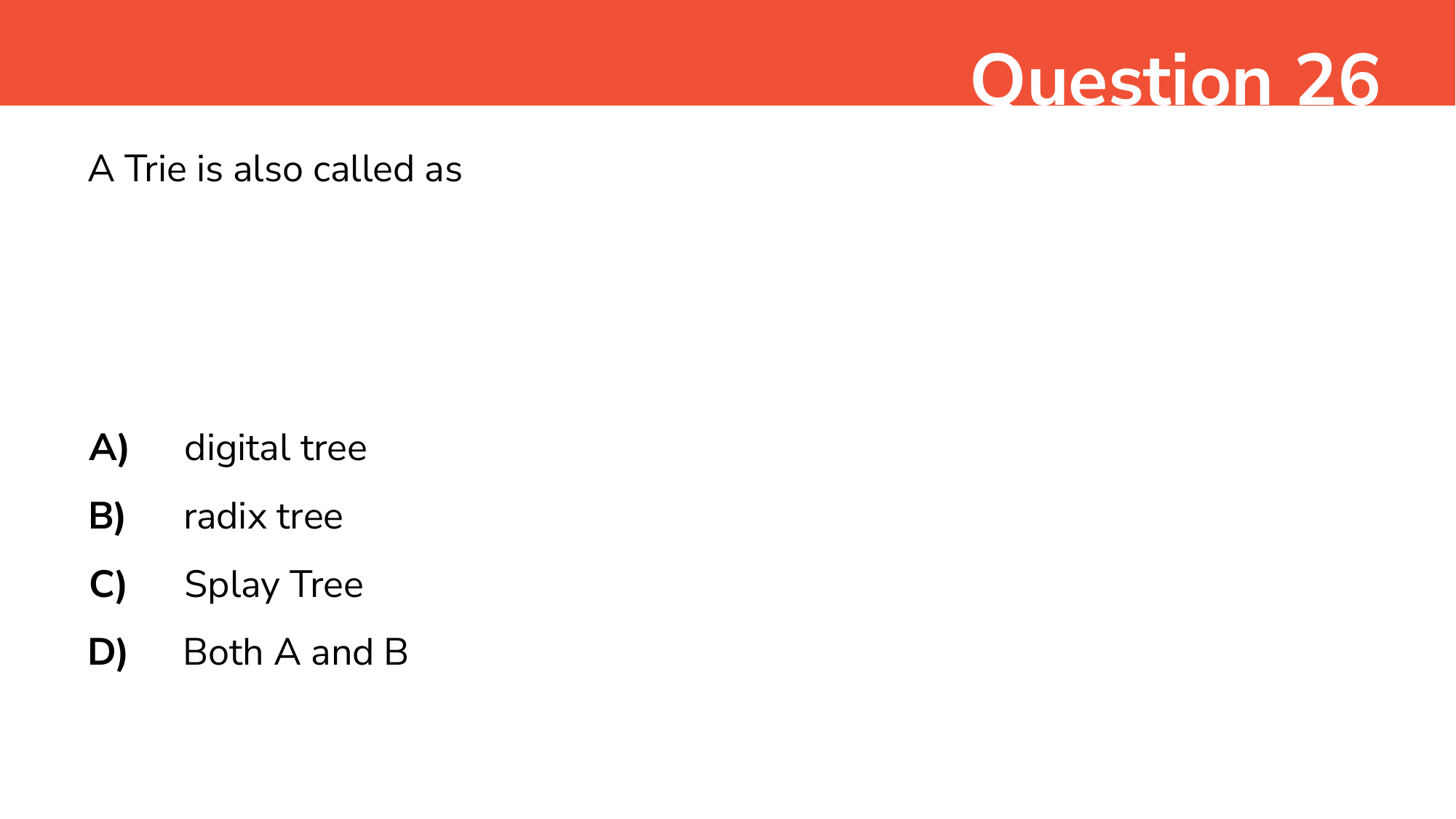

Question 26
A Trie is also called as
A)
digital tree
B)
radix tree
C)
Splay Tree
D)
Both A and B